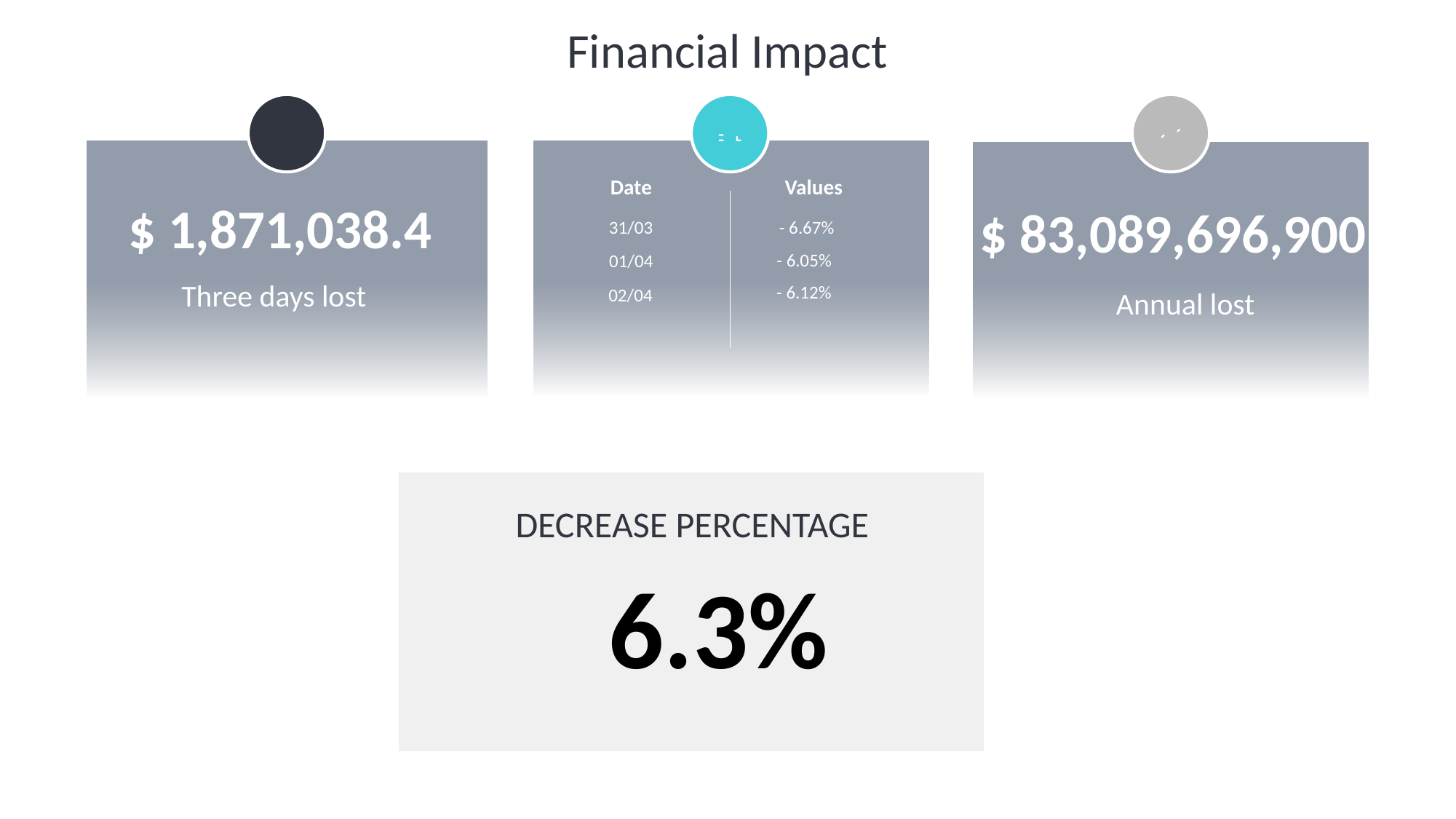

Financial Impact

$ 1,871,038.4
Three days lost

Date
31/03
01/04
02/04
Values
- 6.67%
- 6.05%
- 6.12%

$ 83,089,696,900
Annual lost

6.3%
DECREASE PERCENTAGE